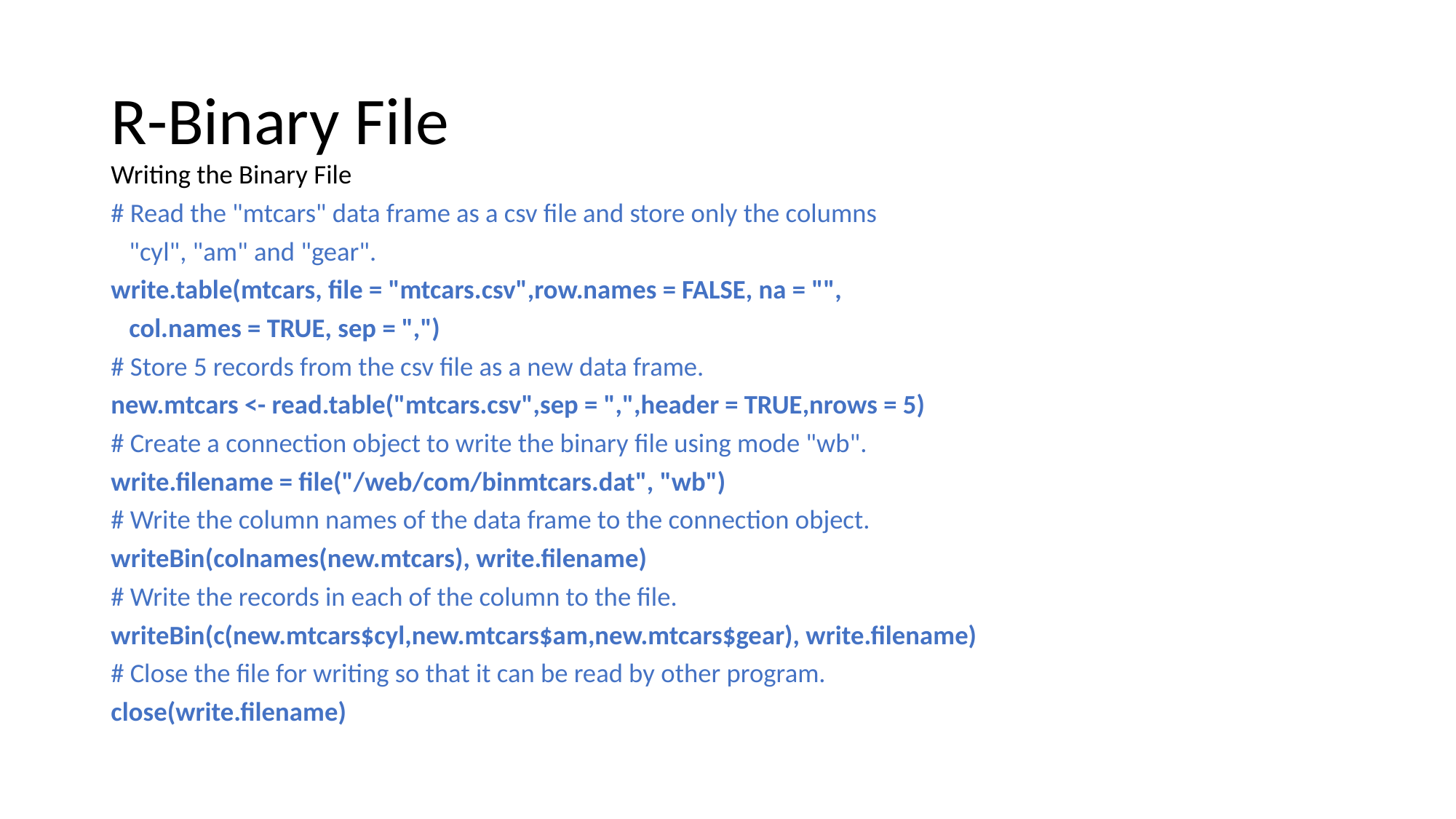

# R-Binary File
Writing the Binary File
# Read the "mtcars" data frame as a csv file and store only the columns
   "cyl", "am" and "gear".
write.table(mtcars, file = "mtcars.csv",row.names = FALSE, na = "",
   col.names = TRUE, sep = ",")
# Store 5 records from the csv file as a new data frame.
new.mtcars <- read.table("mtcars.csv",sep = ",",header = TRUE,nrows = 5)
# Create a connection object to write the binary file using mode "wb".
write.filename = file("/web/com/binmtcars.dat", "wb")
# Write the column names of the data frame to the connection object.
writeBin(colnames(new.mtcars), write.filename)
# Write the records in each of the column to the file.
writeBin(c(new.mtcars$cyl,new.mtcars$am,new.mtcars$gear), write.filename)
# Close the file for writing so that it can be read by other program.
close(write.filename)